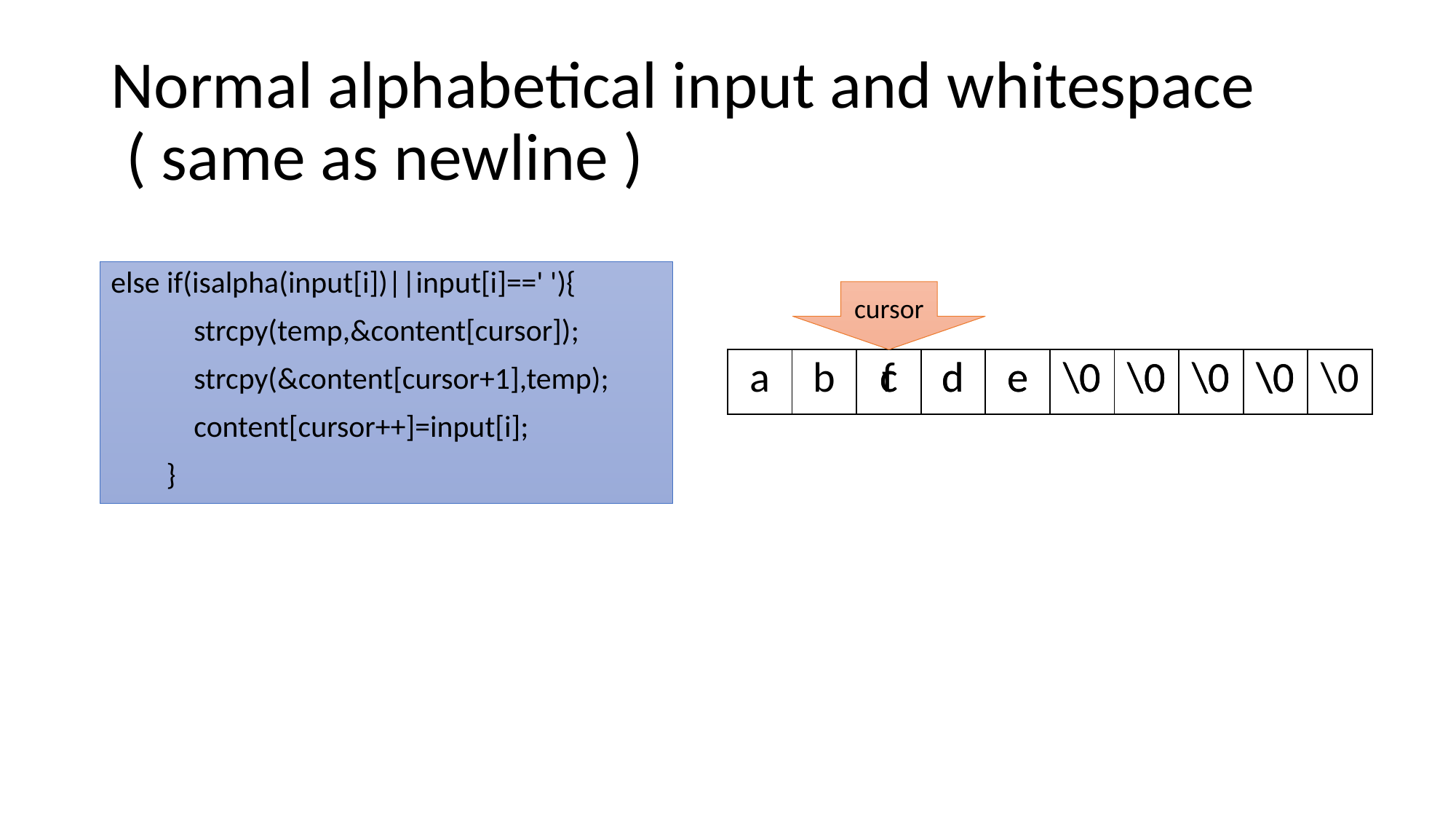

# Normal alphabetical input and whitespace ( same as newline )
else if(isalpha(input[i])||input[i]==' '){
            strcpy(temp,&content[cursor]);
            strcpy(&content[cursor+1],temp);
            content[cursor++]=input[i];
        }
cursor
| a | b |  |  |  |  |  |  |  |  |
| --- | --- | --- | --- | --- | --- | --- | --- | --- | --- |
| f |
| --- |
| c | d | e | \0 | \0 | \0 | \0 |  |
| --- | --- | --- | --- | --- | --- | --- | --- |
|  | d | e | \0 | \0 | \0 | \0 | \0 |
| --- | --- | --- | --- | --- | --- | --- | --- |
| c |
| --- |